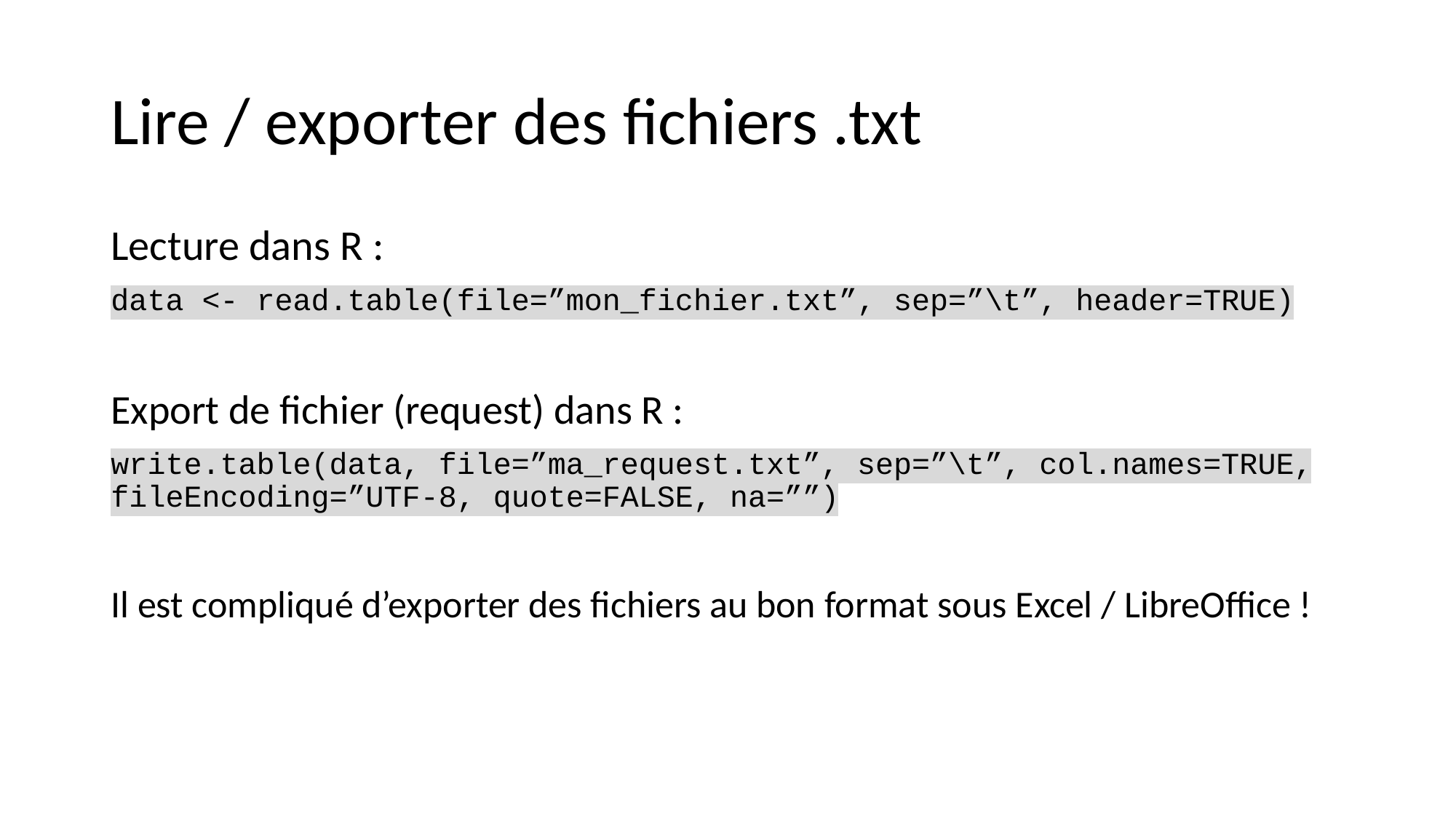

# Lire / exporter des fichiers .txt
Lecture dans R :
data <- read.table(file=”mon_fichier.txt”, sep=”\t”, header=TRUE)

Export de fichier (request) dans R :
write.table(data, file=”ma_request.txt”, sep=”\t”, col.names=TRUE, fileEncoding=”UTF-8, quote=FALSE, na=””)

Il est compliqué d’exporter des fichiers au bon format sous Excel / LibreOffice !